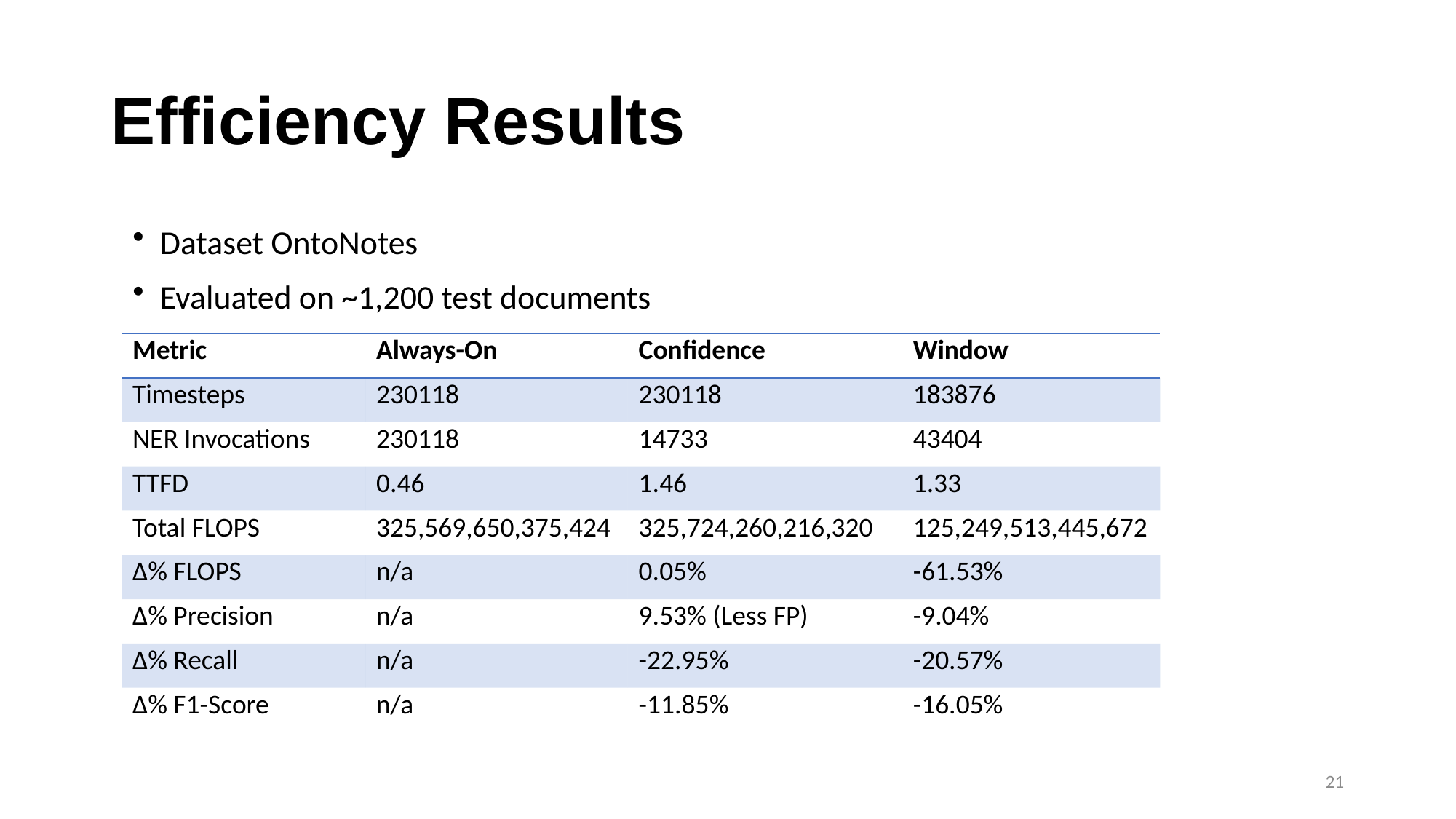

# Efficiency Results
Dataset OntoNotes
Evaluated on ~1,200 test documents

| Metric | Always-On | Confidence | Window |
| --- | --- | --- | --- |
| Timesteps | 230118 | 230118 | 183876 |
| NER Invocations | 230118 | 14733 | 43404 |
| TTFD | 0.46 | 1.46 | 1.33 |
| Total FLOPS | 325,569,650,375,424 | 325,724,260,216,320 | 125,249,513,445,672 |
| Δ% FLOPS | n/a | 0.05% | -61.53% |
| Δ% Precision | n/a | 9.53% (Less FP) | -9.04% |
| Δ% Recall | n/a | -22.95% | -20.57% |
| Δ% F1-Score | n/a | -11.85% | -16.05% |
21